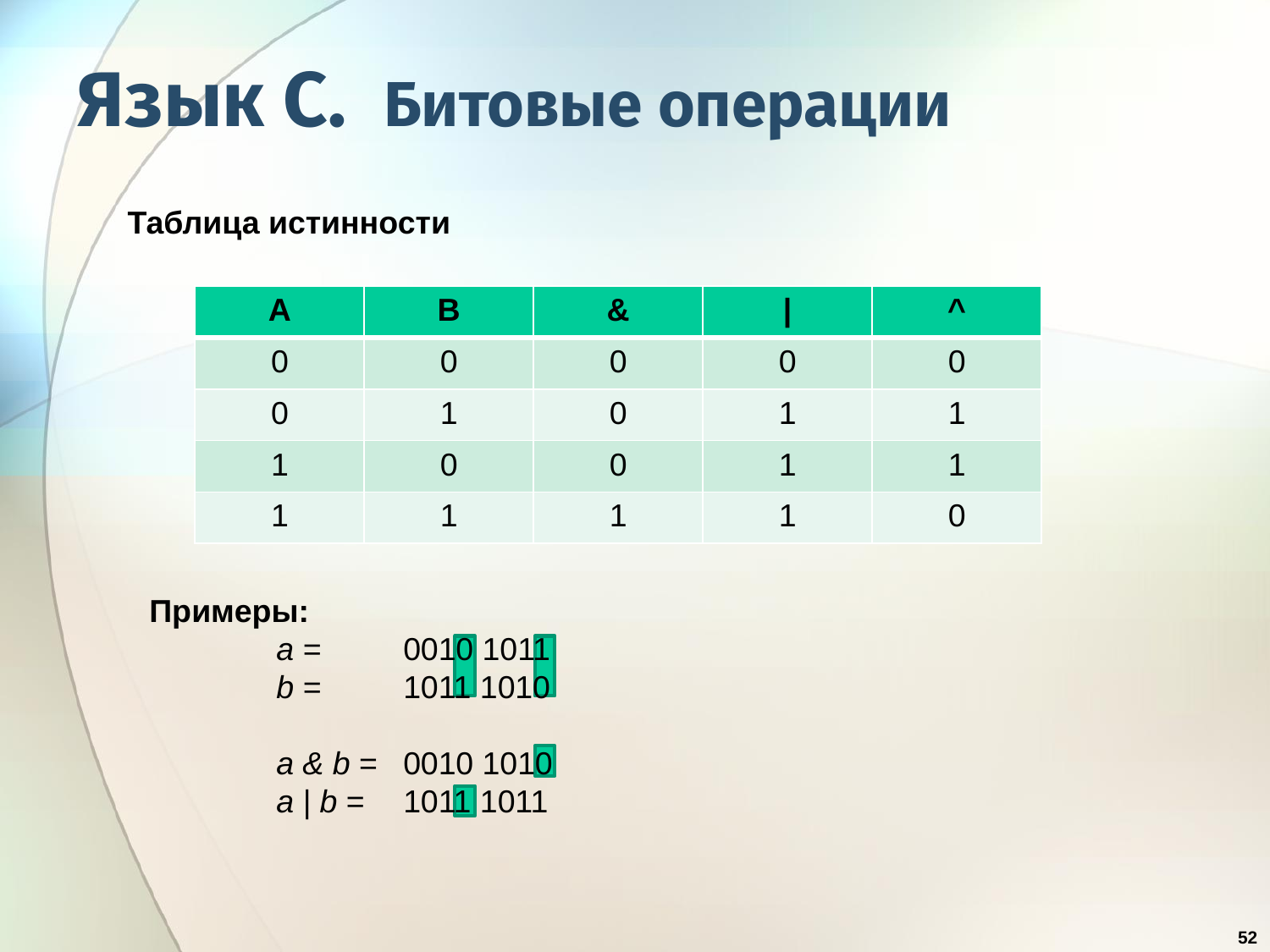

# Язык С.  Битовые операции
Таблица истинности
| A | B | & | | | ^ |
| --- | --- | --- | --- | --- |
| 0 | 0 | 0 | 0 | 0 |
| 0 | 1 | 0 | 1 | 1 |
| 1 | 0 | 0 | 1 | 1 |
| 1 | 1 | 1 | 1 | 0 |
Примеры:
	a =	0010 1011
	b =	1011 1010

	a & b =	0010 1010
	a | b =	1011 1011

52